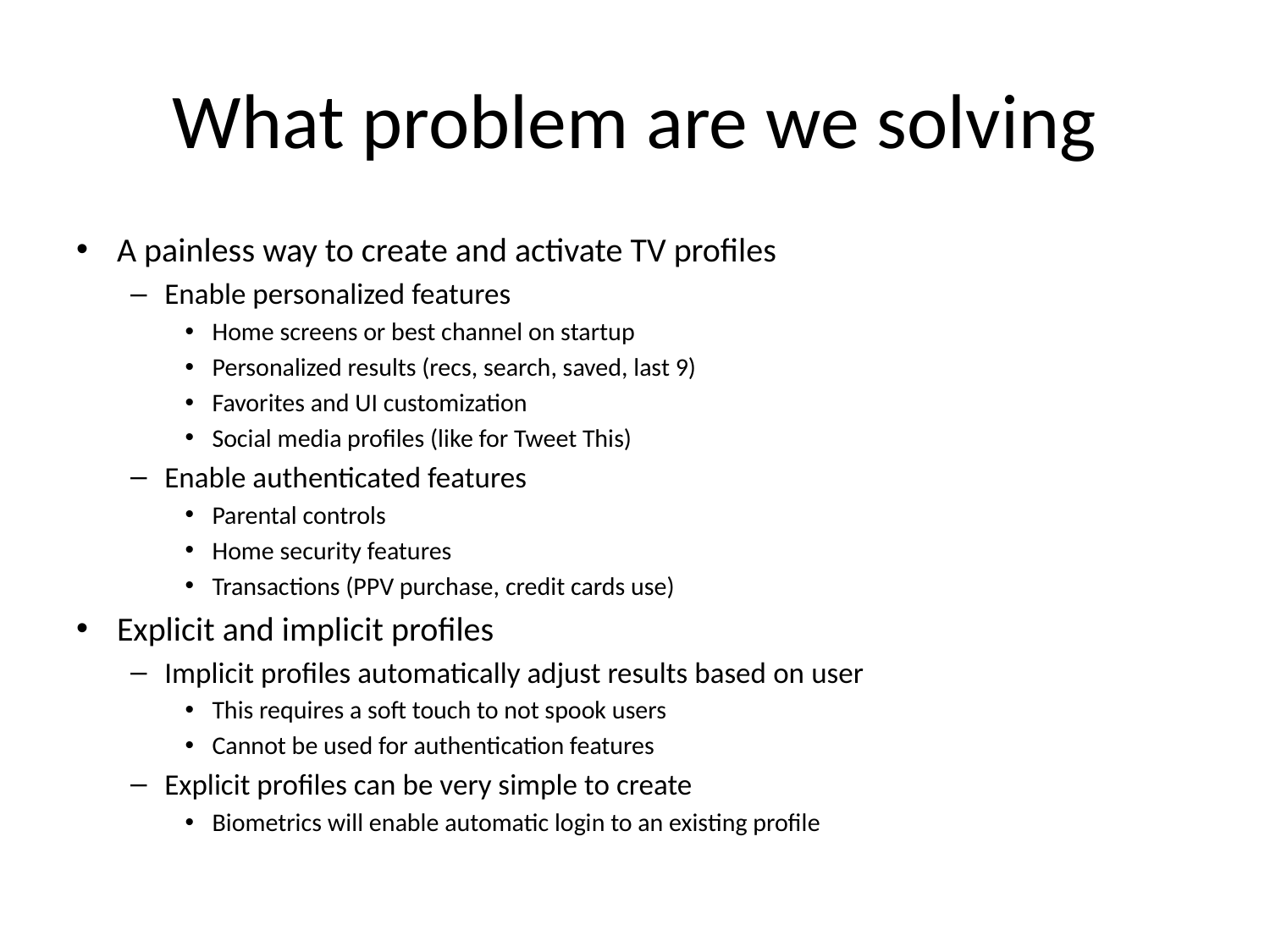

# What problem are we solving
A painless way to create and activate TV profiles
Enable personalized features
Home screens or best channel on startup
Personalized results (recs, search, saved, last 9)
Favorites and UI customization
Social media profiles (like for Tweet This)
Enable authenticated features
Parental controls
Home security features
Transactions (PPV purchase, credit cards use)
Explicit and implicit profiles
Implicit profiles automatically adjust results based on user
This requires a soft touch to not spook users
Cannot be used for authentication features
Explicit profiles can be very simple to create
Biometrics will enable automatic login to an existing profile